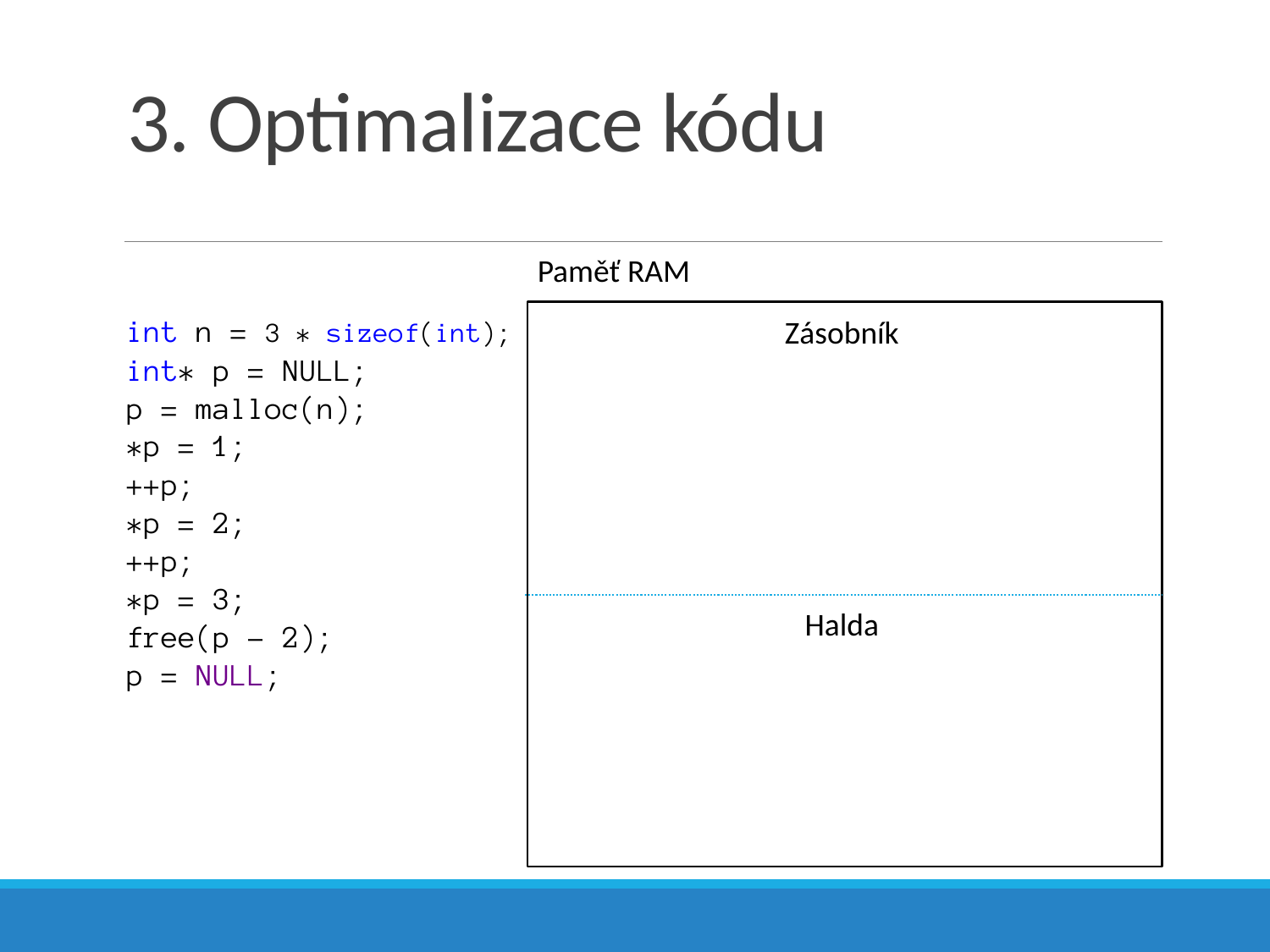

# 3. Optimalizace kódu
Paměť RAM

int n = 3 * sizeof(int);
int* p = NULL;
p = malloc(n);
*p = 1;
++p;
*p = 2;
++p;
*p = 3;
free(p - 2);
p = NULL;
Zásobník
Halda